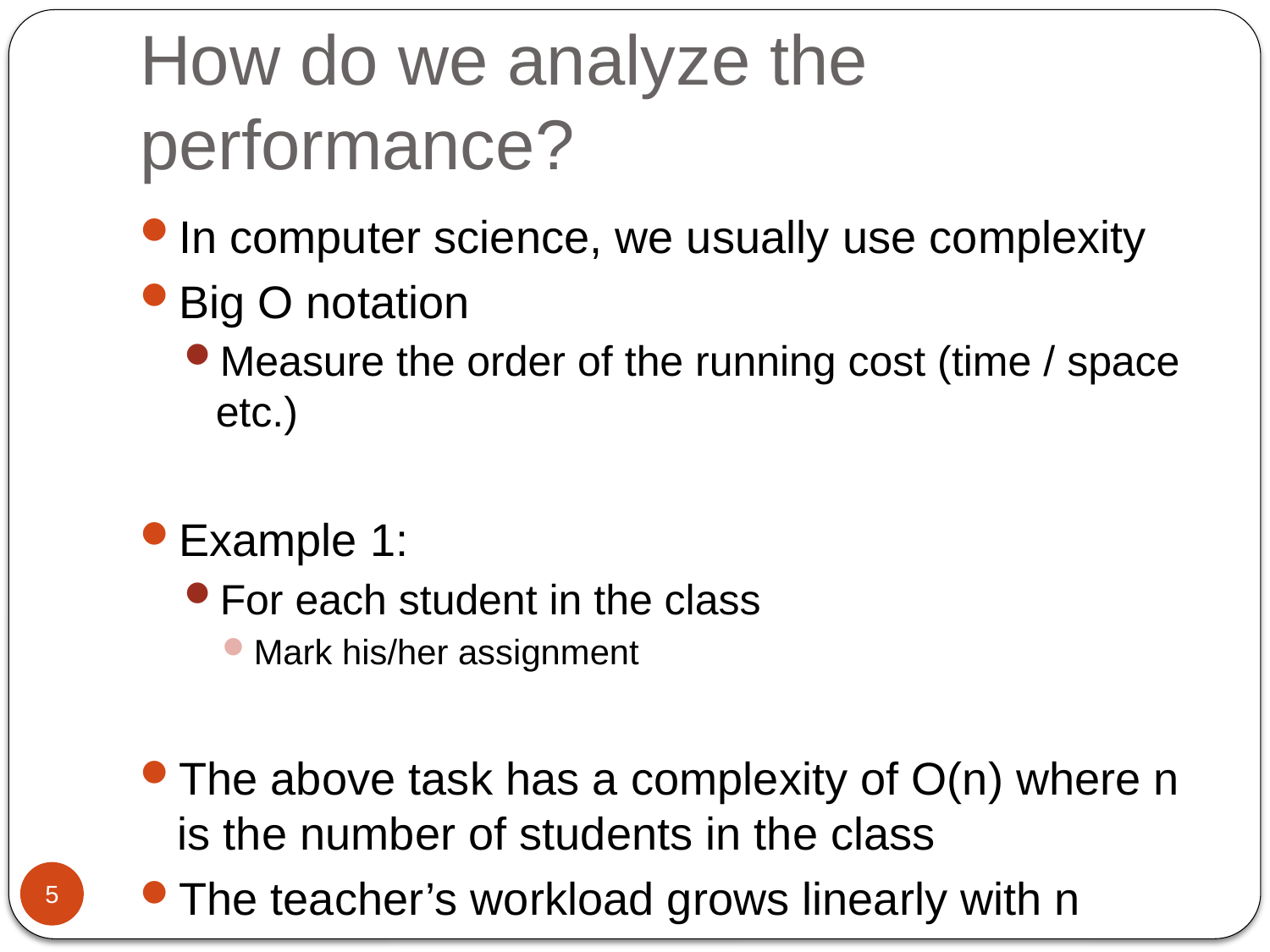

# How do we analyze the performance?
In computer science, we usually use complexity
Big O notation
Measure the order of the running cost (time / space etc.)

Example 1:
For each student in the class
Mark his/her assignment

The above task has a complexity of O(n) where n is the number of students in the class
The teacher’s workload grows linearly with n
5